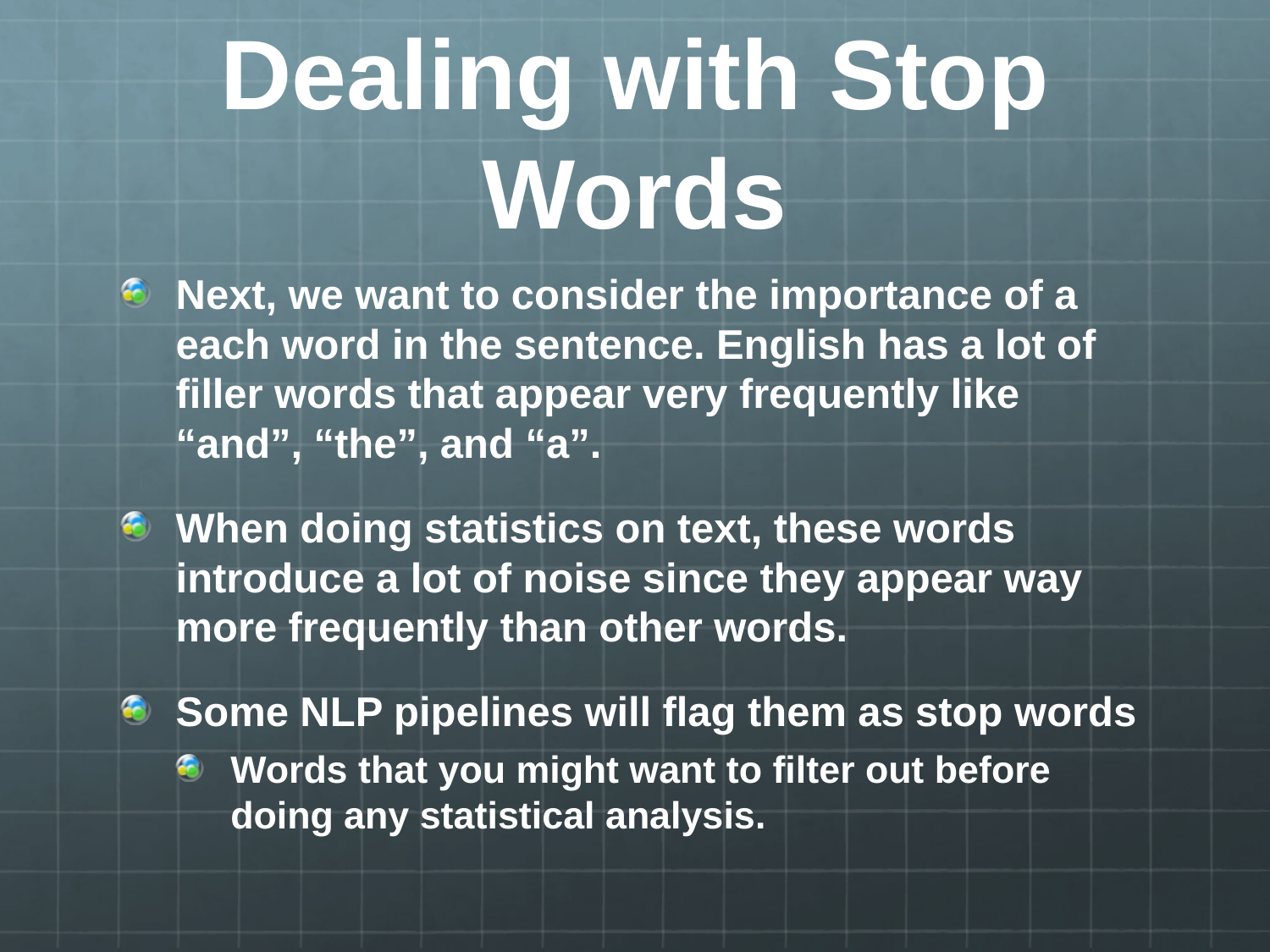

# Dealing with Stop Words
Next, we want to consider the importance of a each word in the sentence. English has a lot of filler words that appear very frequently like “and”, “the”, and “a”.
When doing statistics on text, these words introduce a lot of noise since they appear way more frequently than other words.
Some NLP pipelines will flag them as stop words
Words that you might want to filter out before doing any statistical analysis.